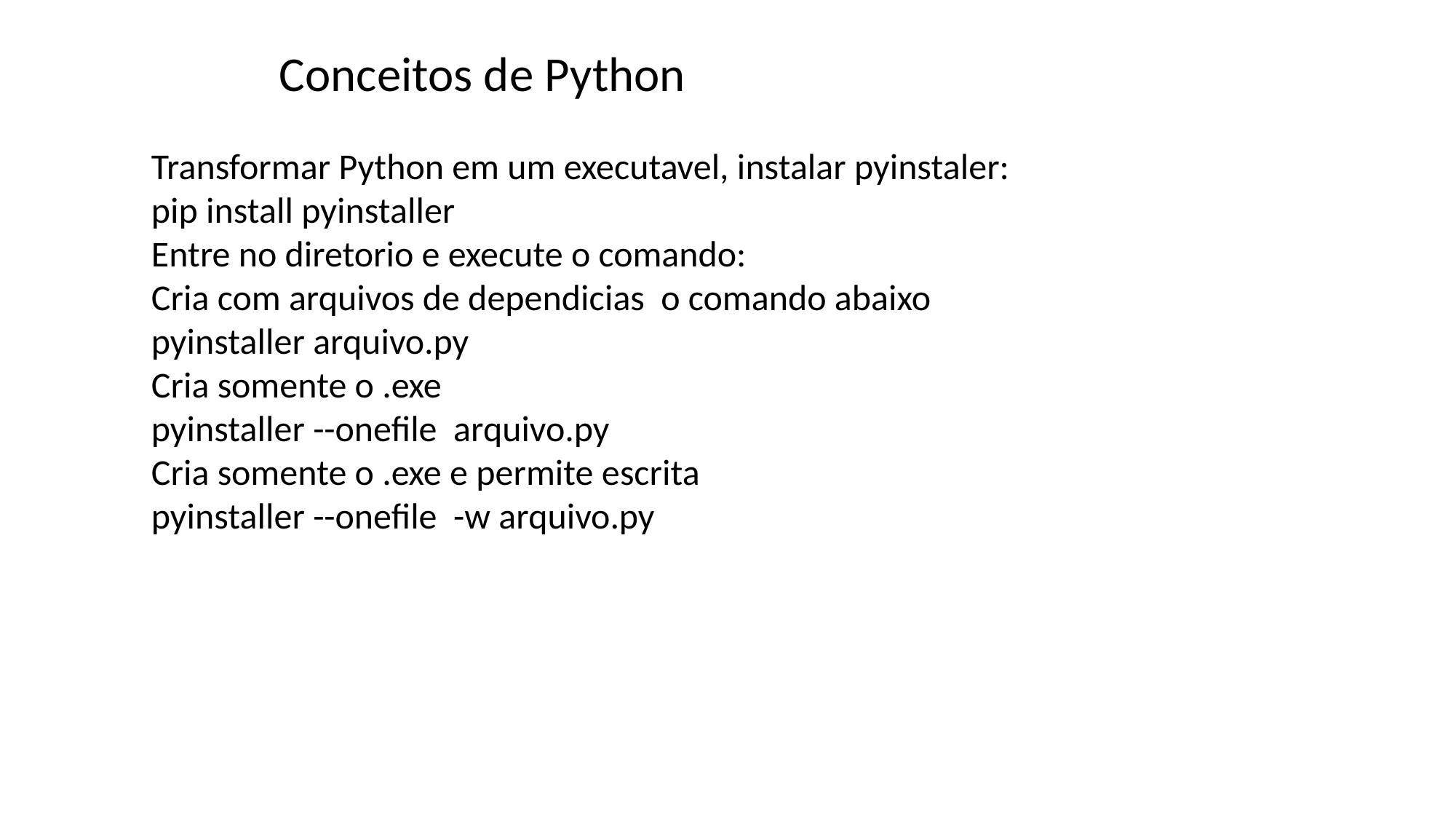

# Conceitos de Python
Transformar Python em um executavel, instalar pyinstaler:
pip install pyinstaller
Entre no diretorio e execute o comando:
Cria com arquivos de dependicias  o comando abaixo
pyinstaller arquivo.py
Cria somente o .exe
pyinstaller --onefile  arquivo.py
Cria somente o .exe e permite escrita
pyinstaller --onefile  -w arquivo.py